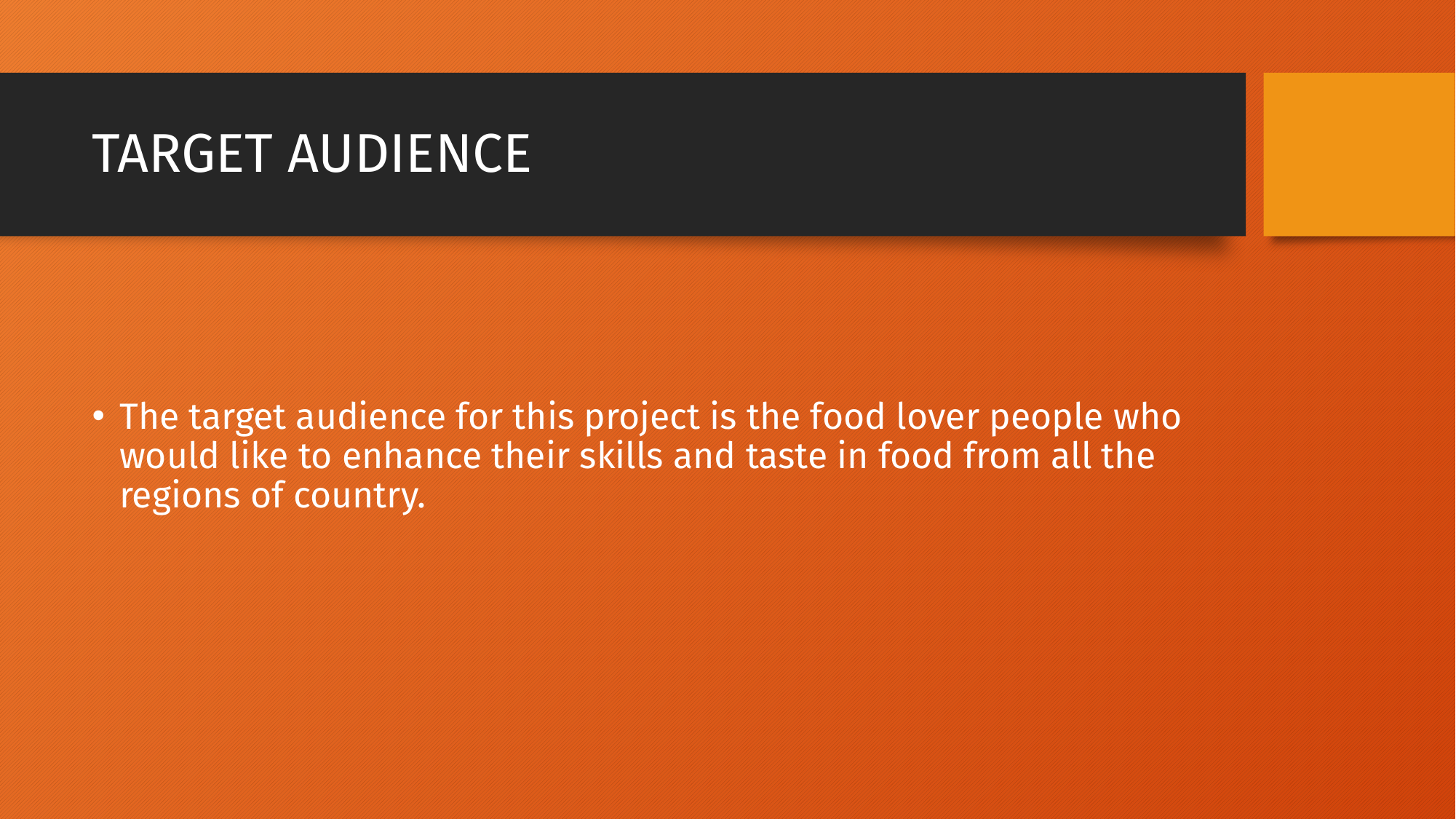

# TARGET AUDIENCE

The target audience for this project is the food lover people who would like to enhance their skills and taste in food from all the regions of country.